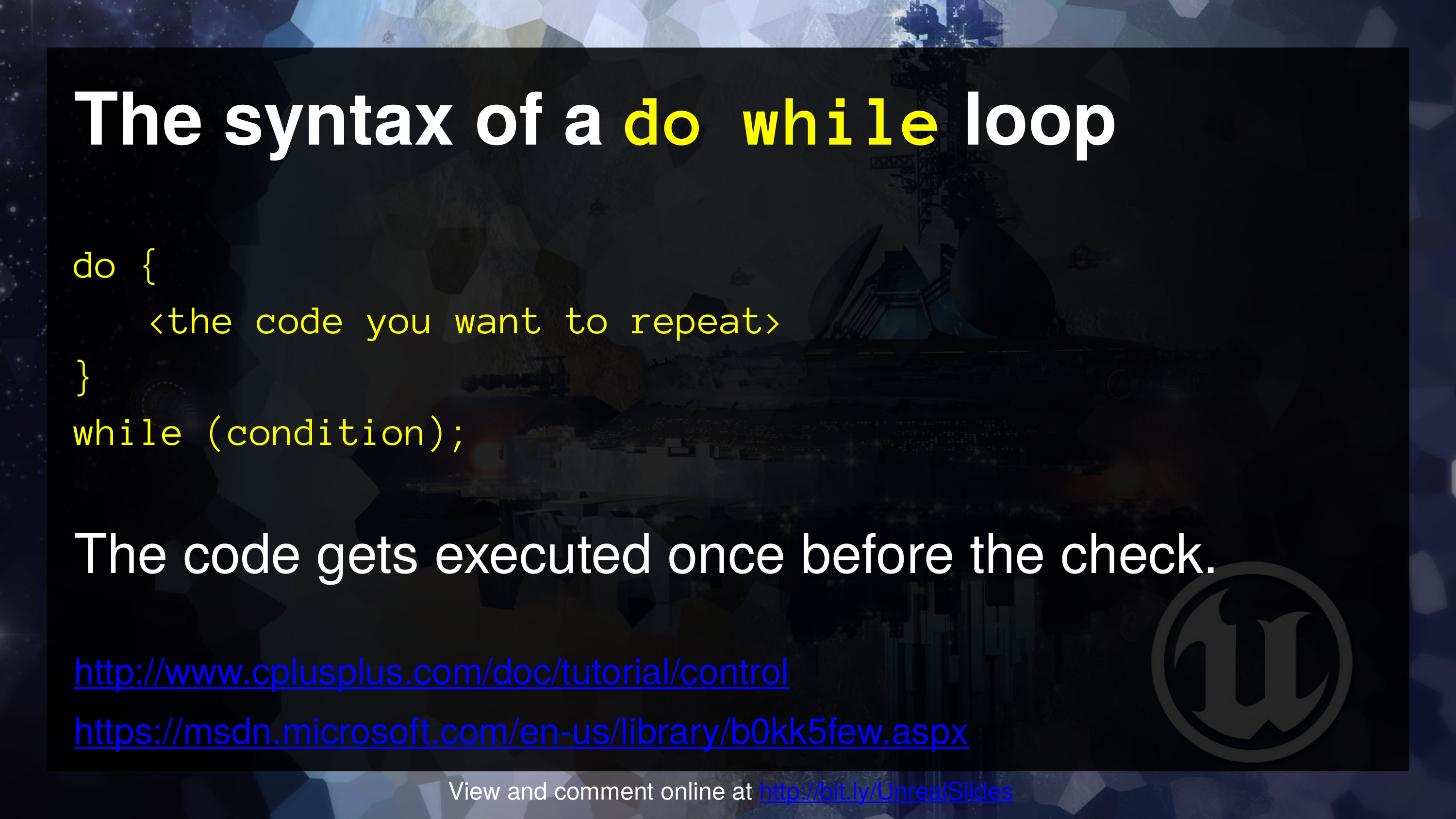

# The syntax of a do while loop

do {
<the code you want to repeat>
}
while (condition);

The code gets executed once before the check.

http://www.cplusplus.com/doc/tutorial/control
https://msdn.microsoft.com/en-us/library/b0kk5few.aspx